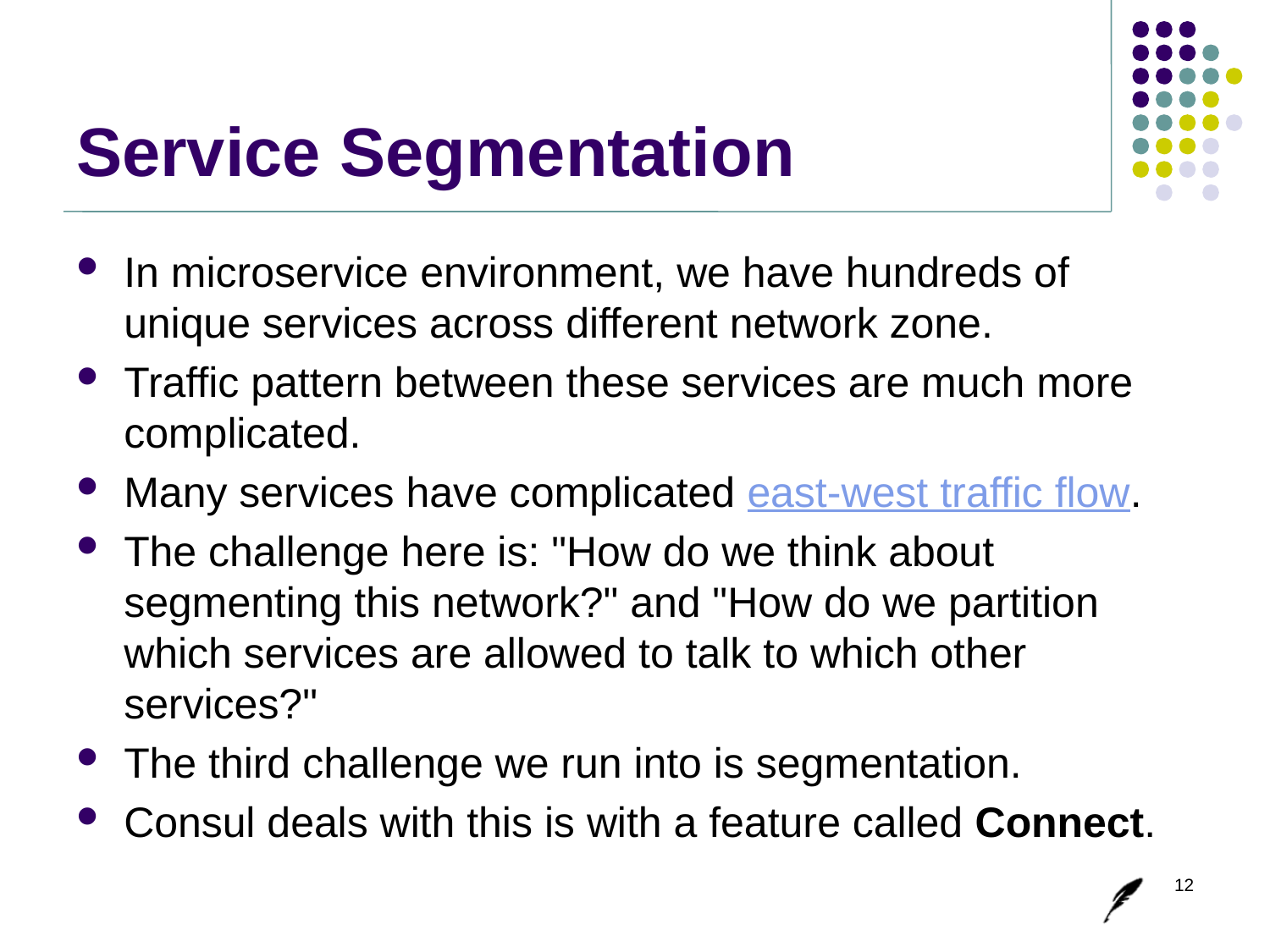

# Service Segmentation
In microservice environment, we have hundreds of unique services across different network zone.
Traffic pattern between these services are much more complicated.
Many services have complicated east-west traffic flow.
The challenge here is: "How do we think about segmenting this network?" and "How do we partition which services are allowed to talk to which other services?"
The third challenge we run into is segmentation.
Consul deals with this is with a feature called Connect.

12